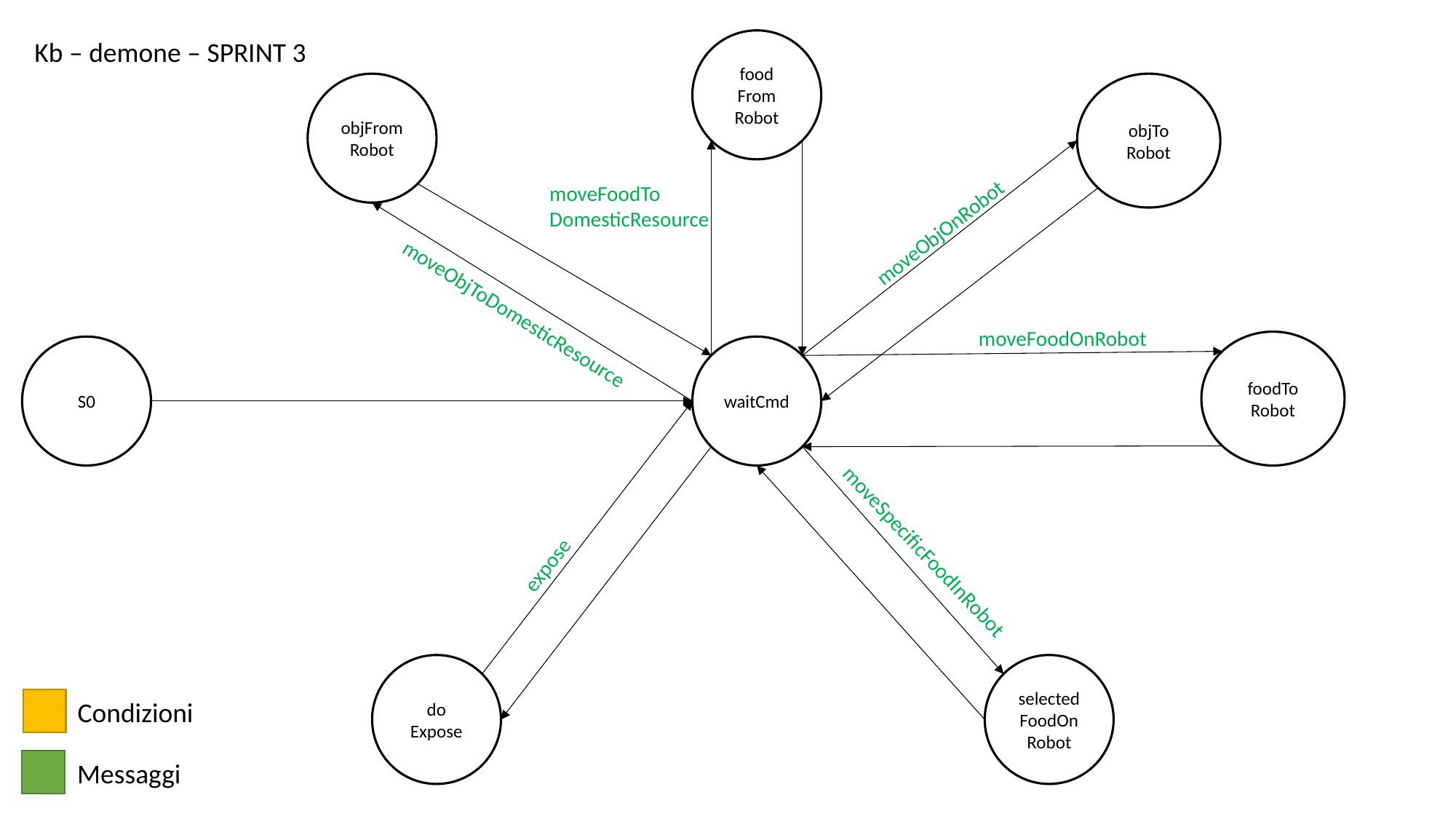

Kb – demone – SPRINT 3
food From Robot
objFromRobot
objTo Robot
moveFoodTo
DomesticResource
moveObjOnRobot
moveObjToDomesticResource
moveFoodOnRobot
foodTo Robot
S0
waitCmd
moveSpecificFoodInRobot
expose
do
Expose
selectedFoodOn Robot

Condizioni

Messaggi